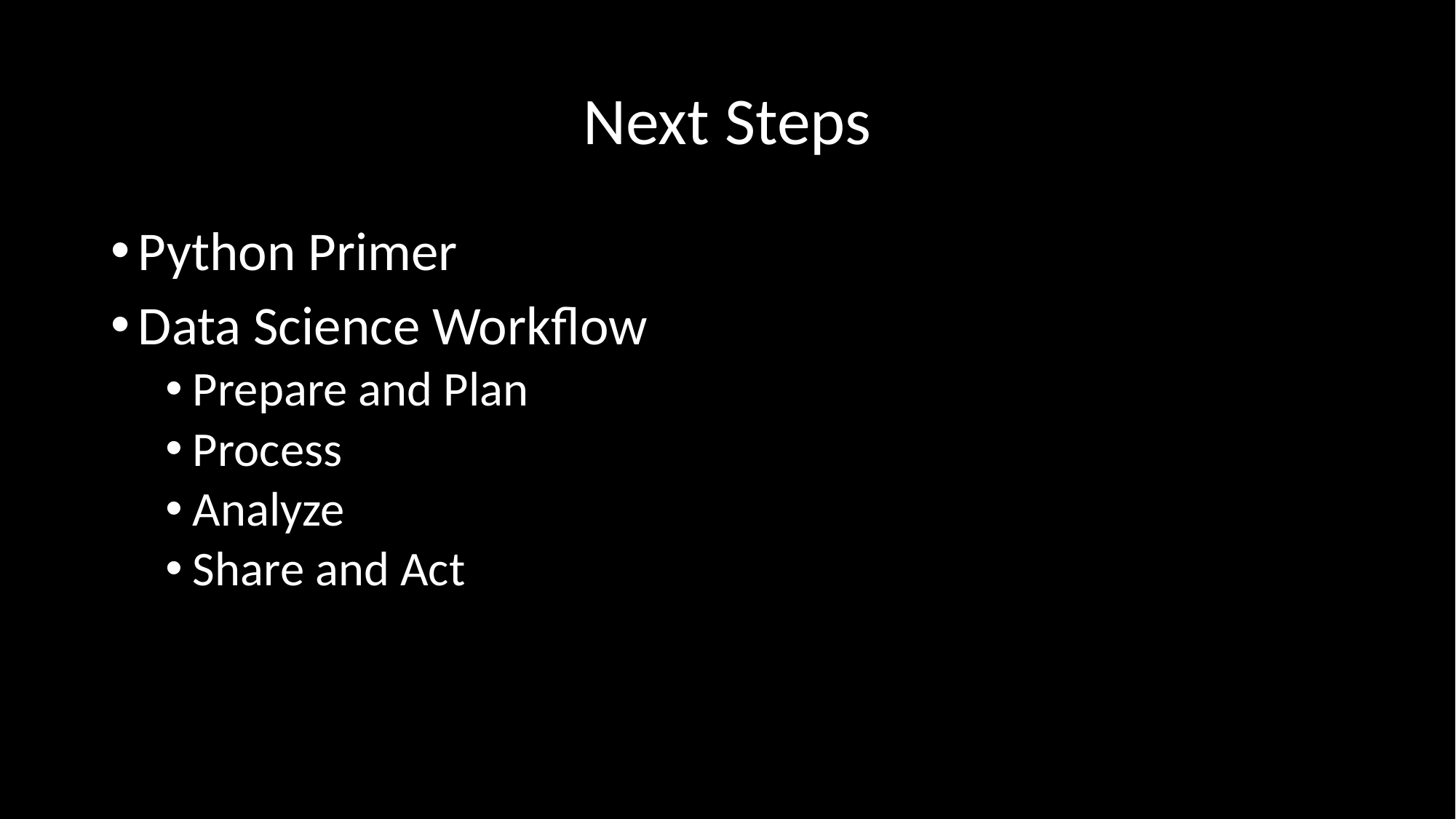

# Next Steps
Python Primer
Data Science Workflow
Prepare and Plan
Process
Analyze
Share and Act